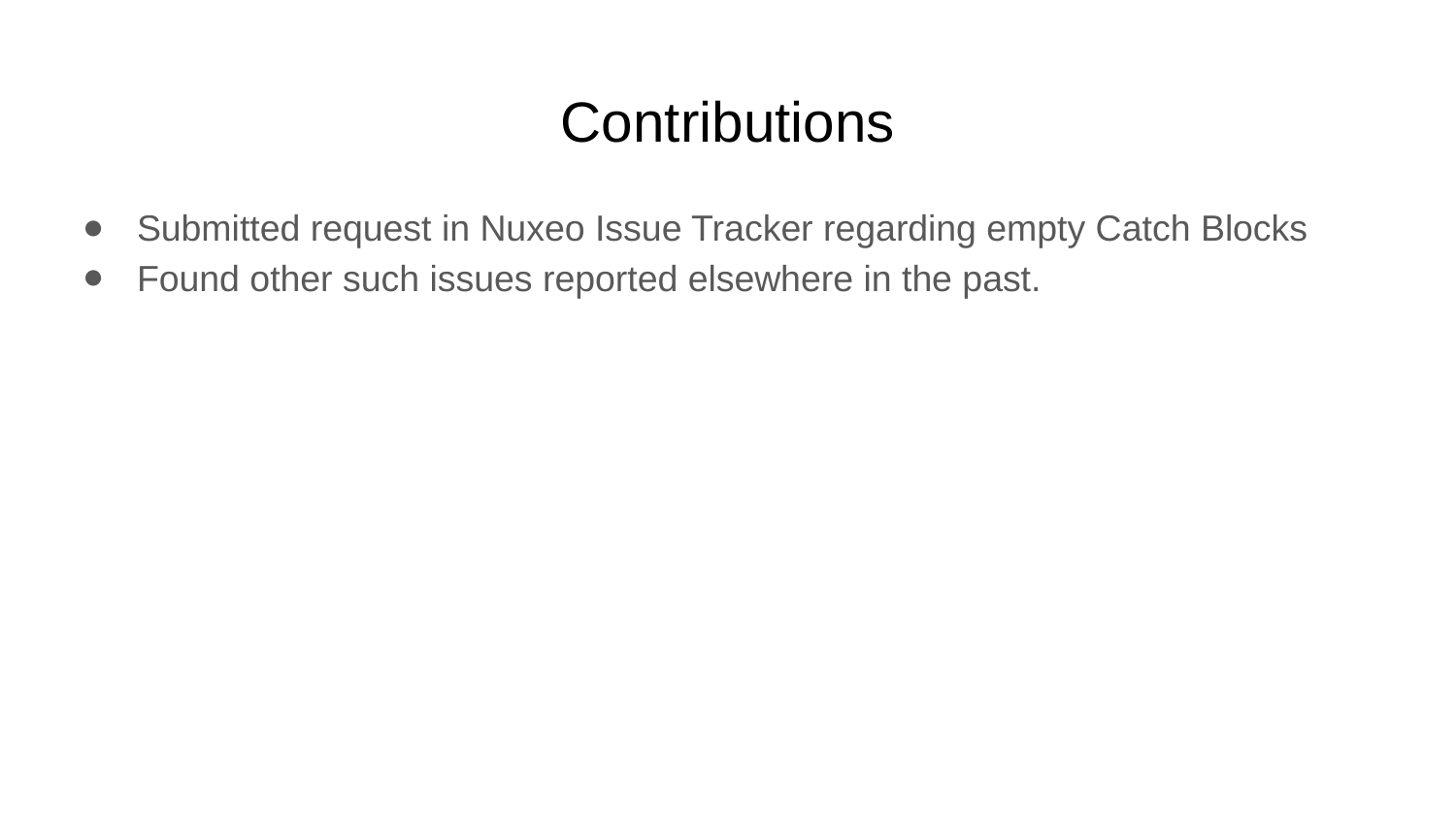

# Contributions
Submitted request in Nuxeo Issue Tracker regarding empty Catch Blocks
Found other such issues reported elsewhere in the past.